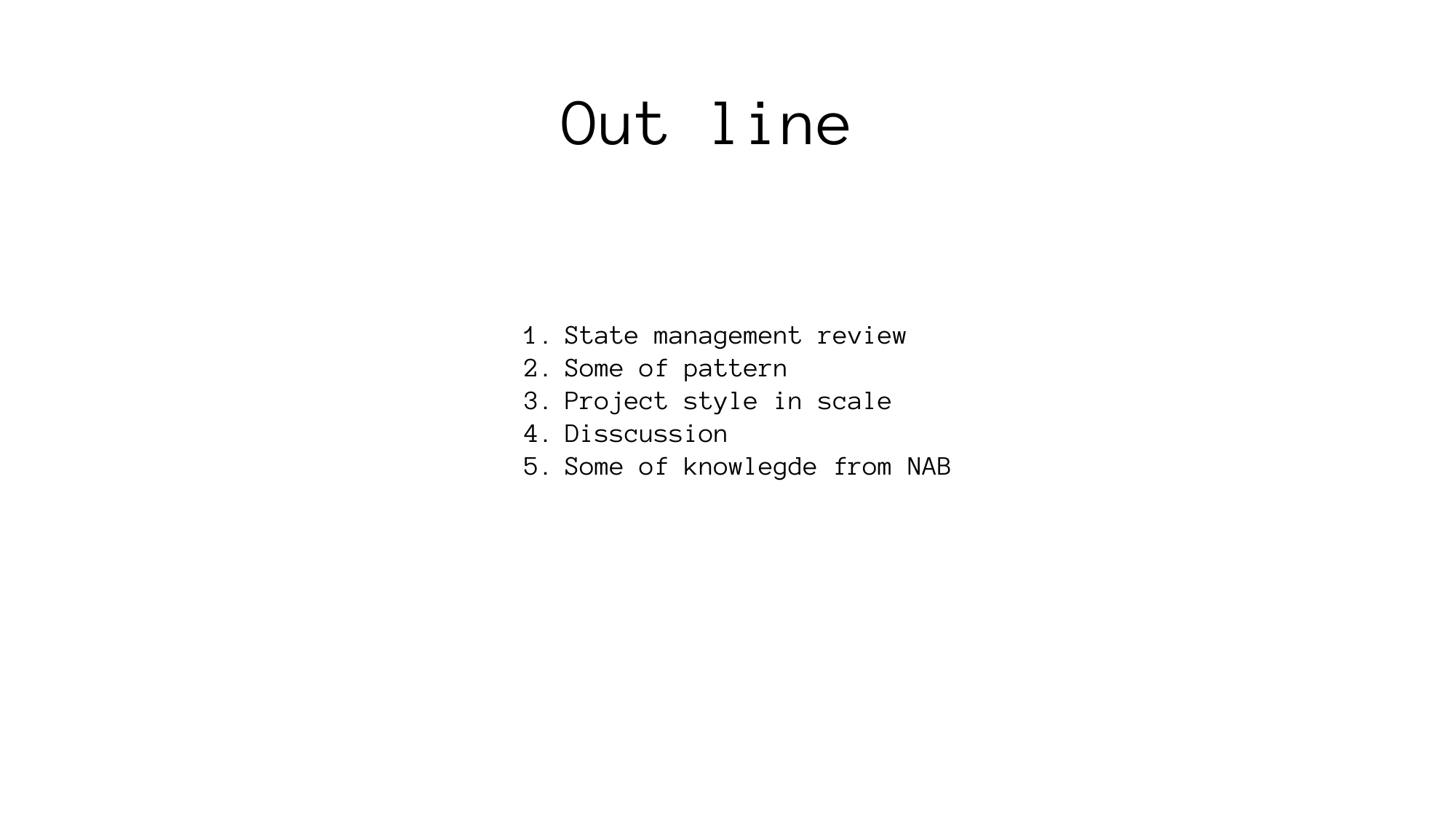

# Out line
State management review
Some of pattern
Project style in scale
Disscussion
Some of knowlegde from NAB